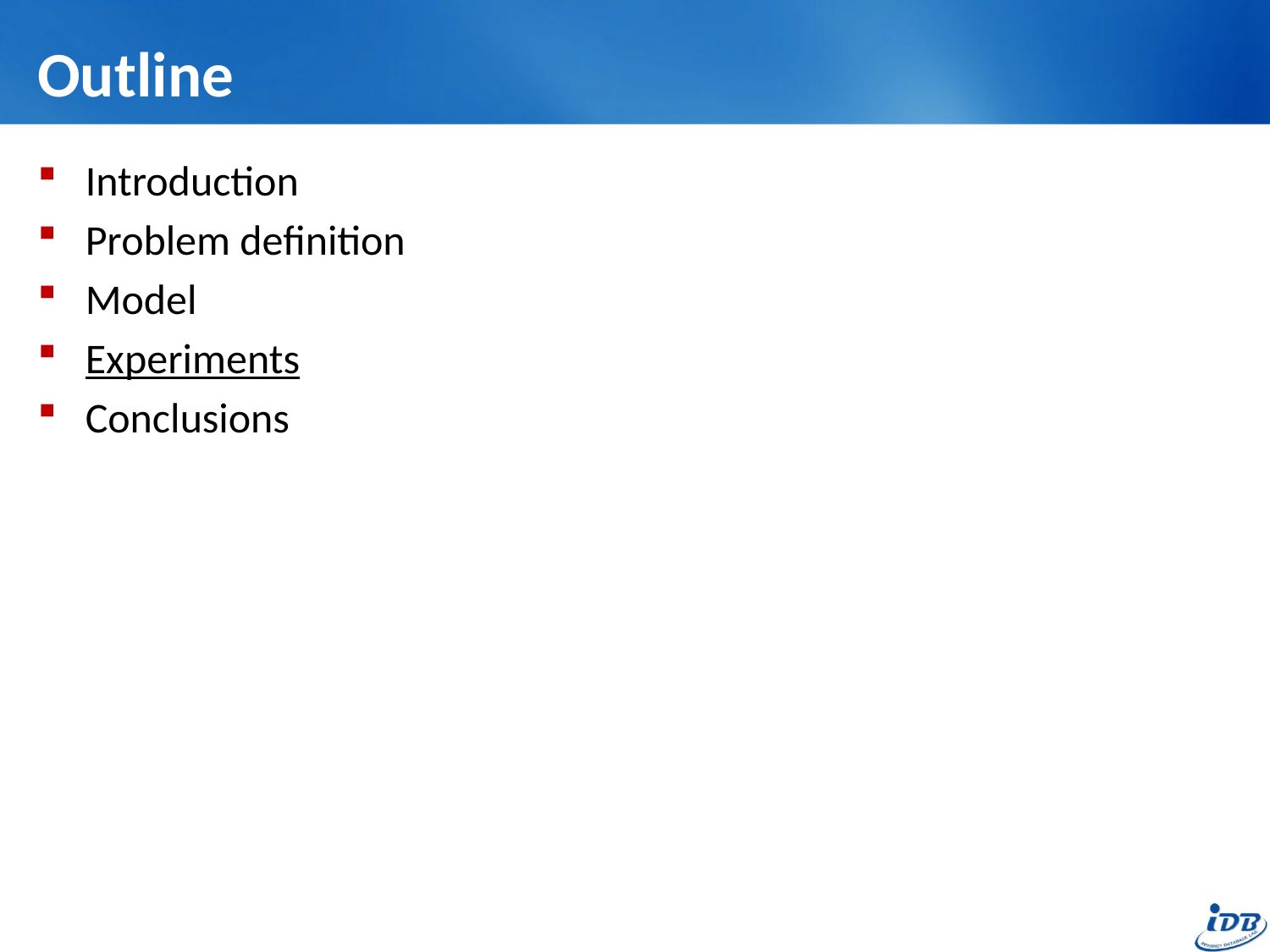

# Outline
Introduction
Problem definition
Model
Experiments
Conclusions